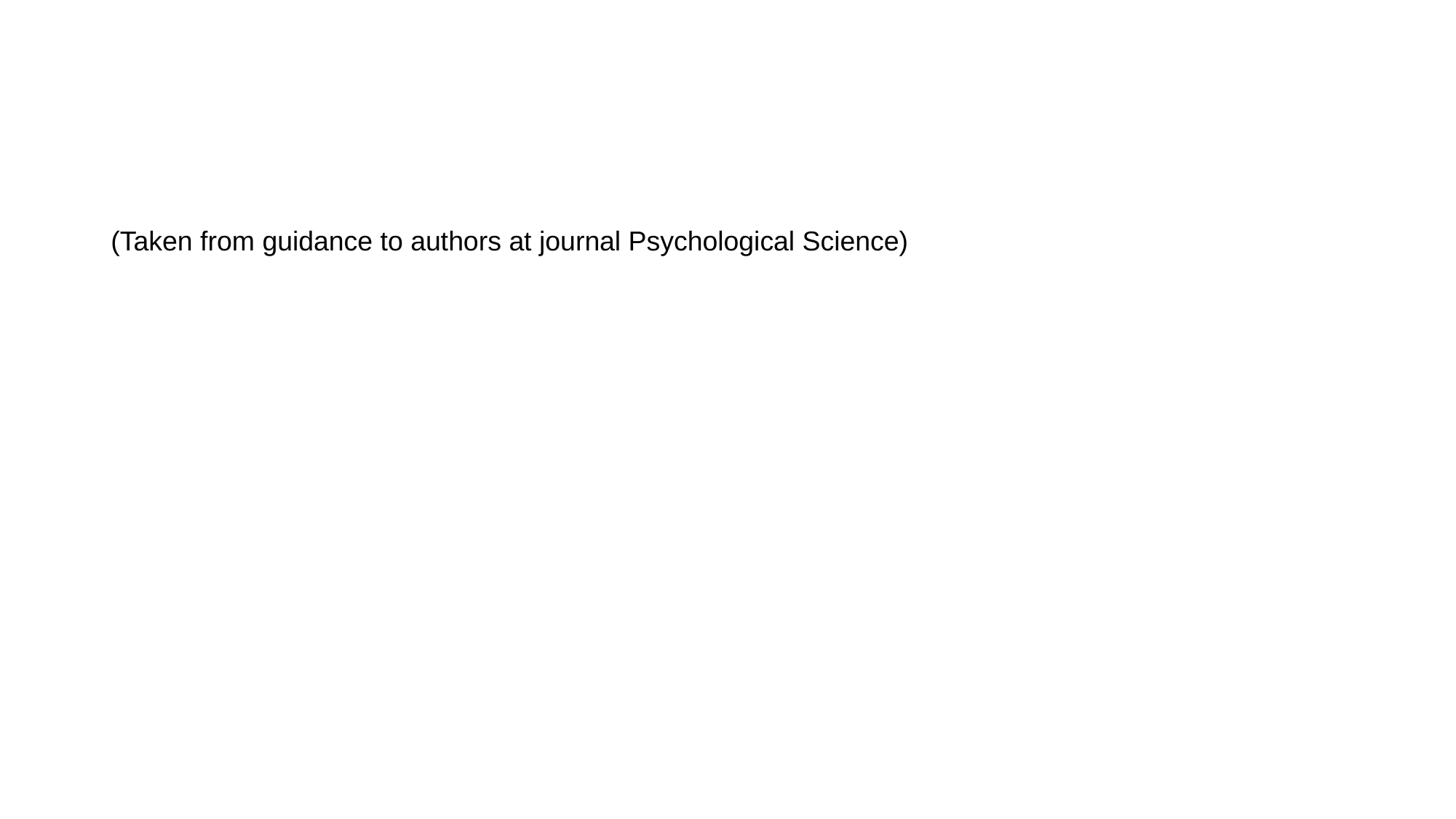

(Taken from guidance to authors at journal Psychological Science)